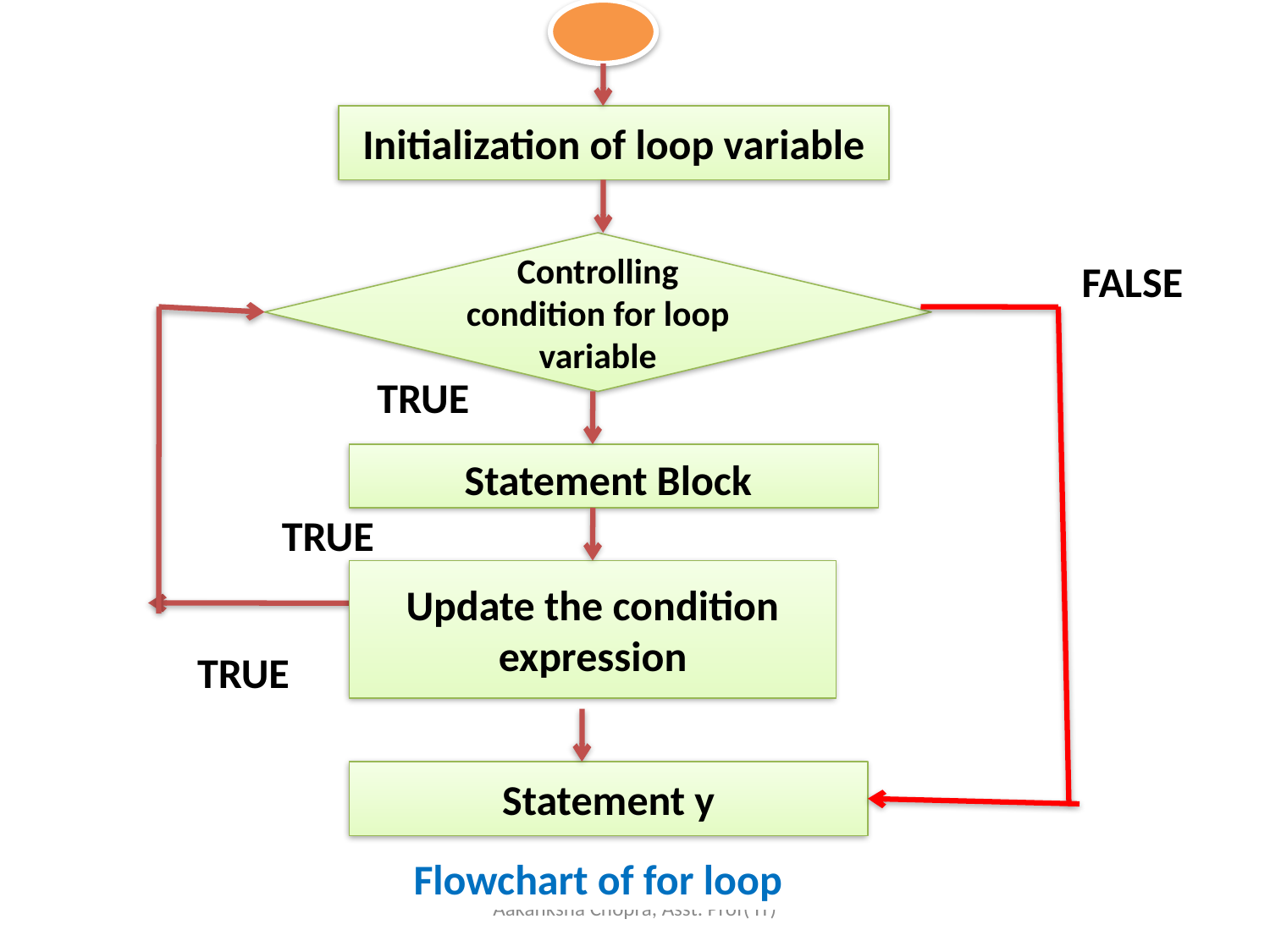

Initialization of loop variable
Controlling condition for loop variable
FALSE
TRUE
Statement Block
TRUE
Update the condition expression
TRUE
TRUE
Statement y
Flowchart of for loop
Aakanksha Chopra, Asst. Prof( IT)